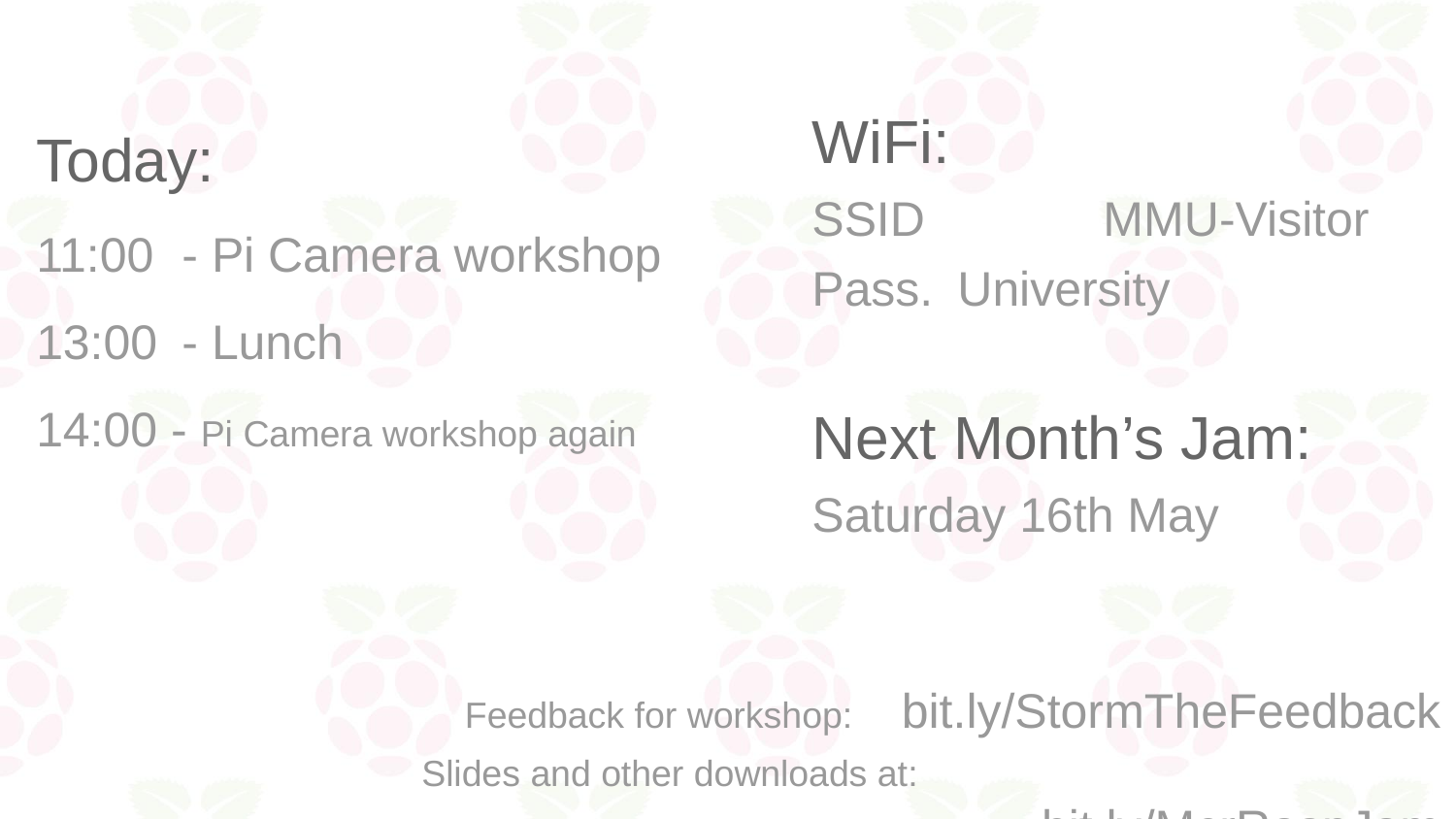

Today:
11:00	- Pi Camera workshop
13:00	- Lunch
14:00 - Pi Camera workshop again
WiFi:
SSID		MMU-Visitor
Pass.	University

Next Month’s Jam:
Saturday 16th May
Feedback for workshop:	bit.ly/StormTheFeedback
Slides and other downloads at:				bit.ly/McrRaspJam